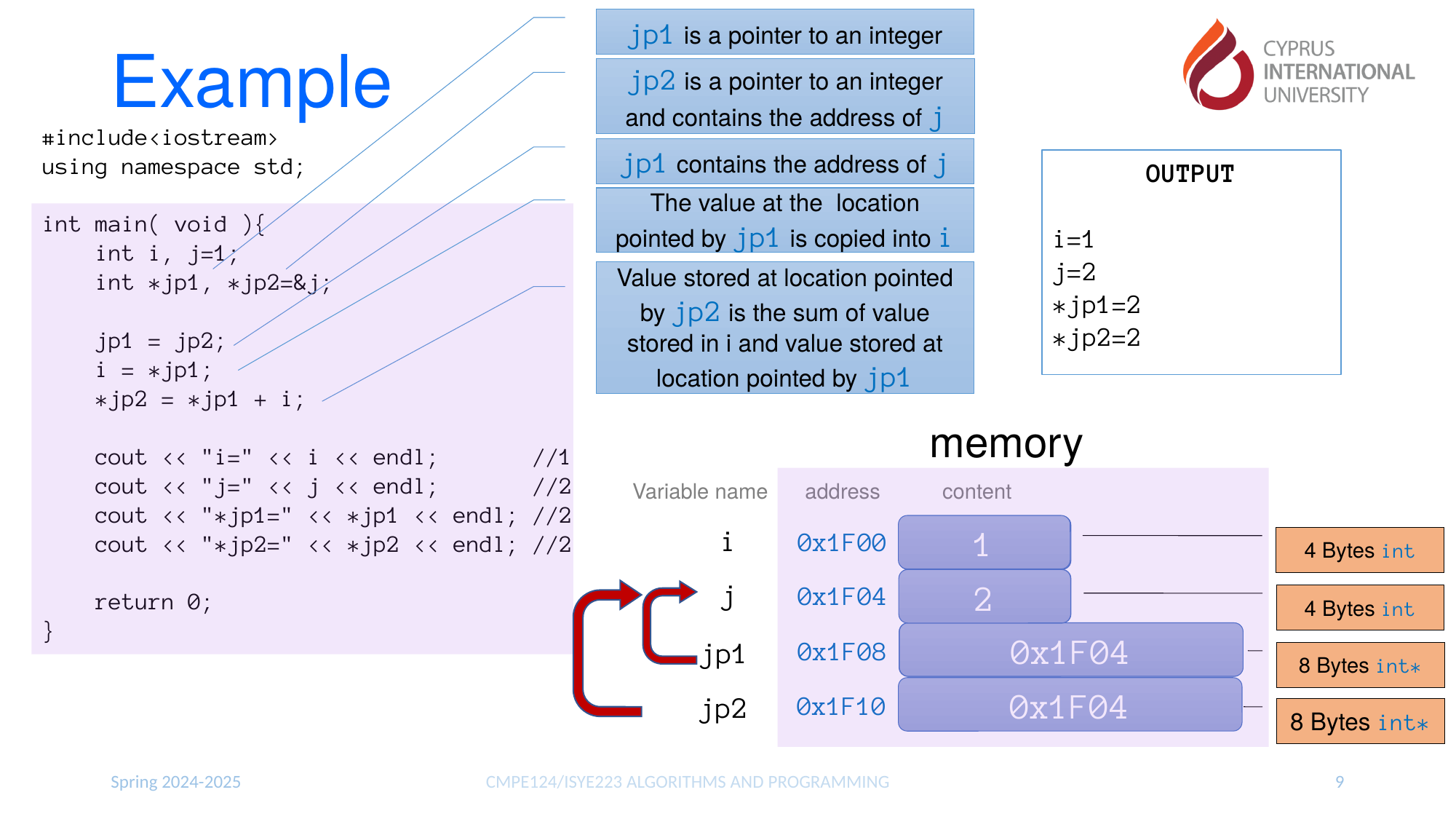

# Example
jp1 is a pointer to an integer
jp2 is a pointer to an integer and contains the address of j
#include<iostream>
using namespace std;

int main( void ){
    int i, j=1;
    int *jp1, *jp2=&j;

    jp1 = jp2;
    i = *jp1;
    *jp2 = *jp1 + i;

    cout << "i=" << i << endl;       //1
    cout << "j=" << j << endl;       //2
    cout << "*jp1=" << *jp1 << endl; //2
    cout << "*jp2=" << *jp2 << endl; //2

    return 0;
}
jp1 contains the address of j
OUTPUT

i=1
j=2
*jp1=2
*jp2=2

The value at the  location pointed by jp1 is copied into i

Value stored at location pointed by jp2 is the sum of value stored in i and value stored at location pointed by jp1
memory

Variable name
address
content
1

i
0x1F00
4 Bytes int
2
1
j
0x1F04
4 Bytes int

0x1F04

jp1
0x1F08
8 Bytes int*
0x1F04
jp2
0x1F10
8 Bytes int*
Spring 2024-2025
CMPE124/ISYE223 ALGORITHMS AND PROGRAMMING
9